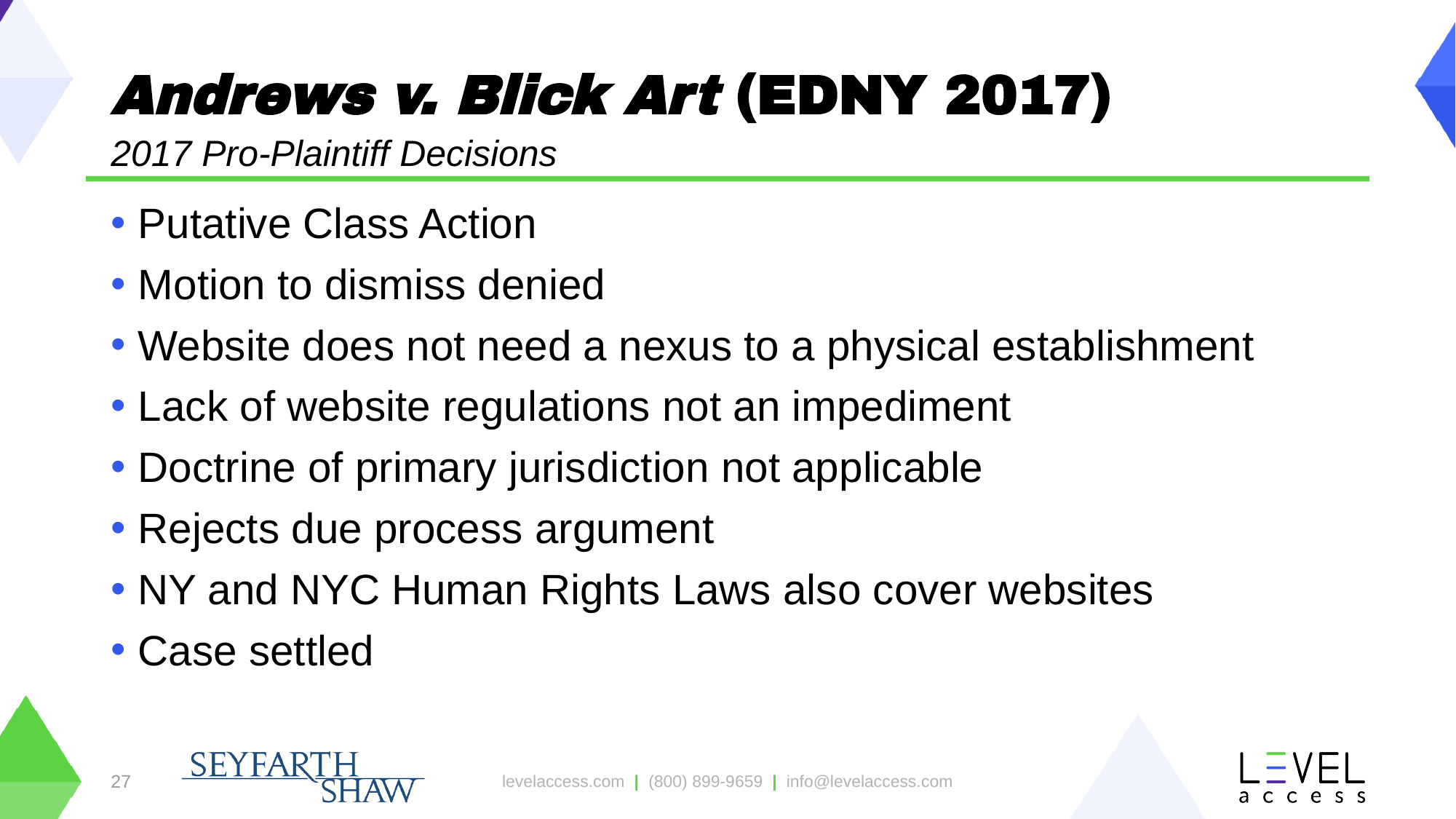

# Andrews v. Blick Art (EDNY 2017)
2017 Pro-Plaintiff Decisions
Putative Class Action
Motion to dismiss denied
Website does not need a nexus to a physical establishment
Lack of website regulations not an impediment
Doctrine of primary jurisdiction not applicable
Rejects due process argument
NY and NYC Human Rights Laws also cover websites
Case settled
27
levelaccess.com  |  (800) 899-9659  |  info@levelaccess.com